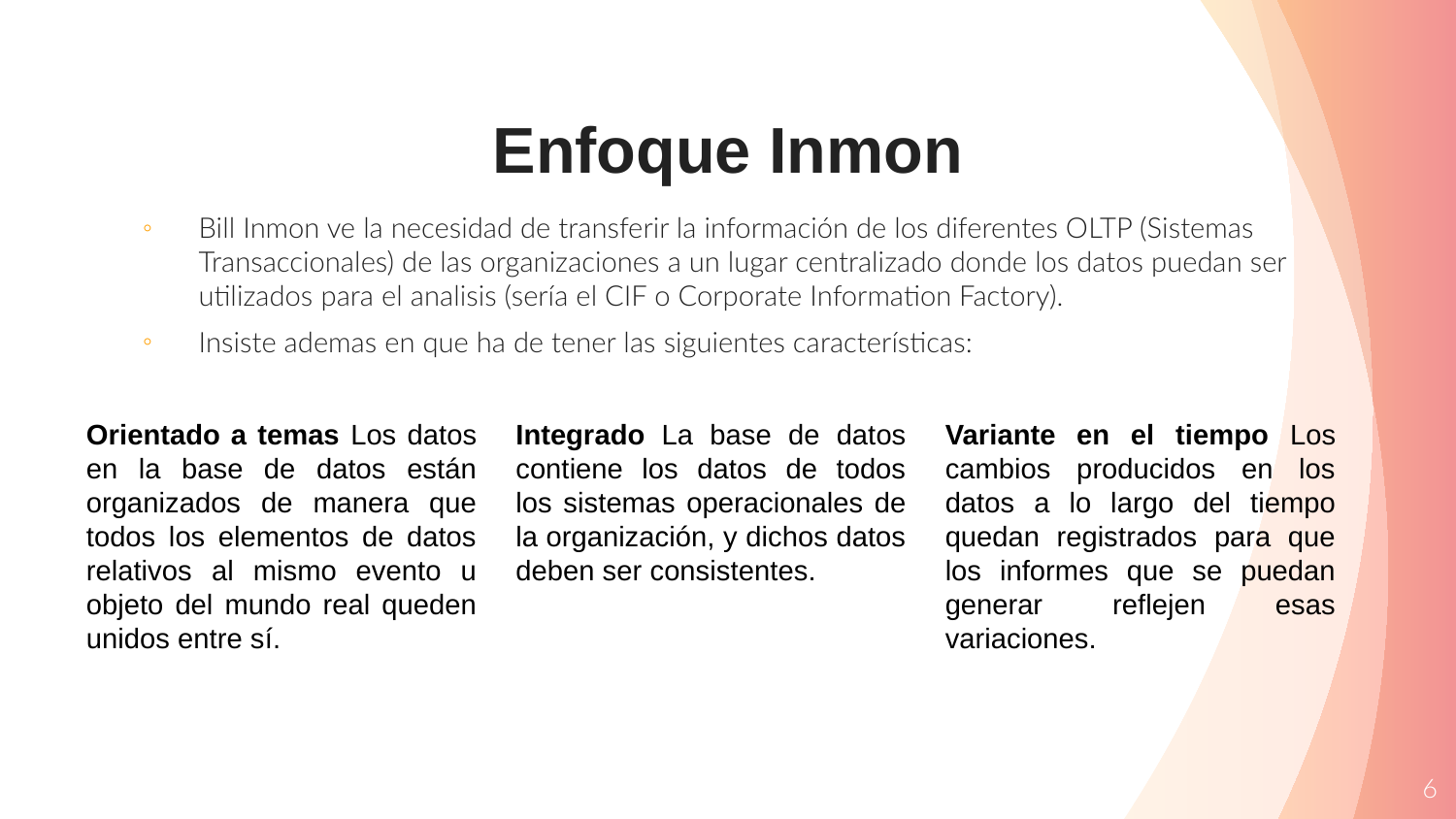

Enfoque Inmon
Bill Inmon ve la necesidad de transferir la información de los diferentes OLTP (Sistemas Transaccionales) de las organizaciones a un lugar centralizado donde los datos puedan ser utilizados para el analisis (sería el CIF o Corporate Information Factory).
Insiste ademas en que ha de tener las siguientes características:
Integrado La base de datos contiene los datos de todos los sistemas operacionales de la organización, y dichos datos deben ser consistentes.
Orientado a temas Los datos en la base de datos están organizados de manera que todos los elementos de datos relativos al mismo evento u objeto del mundo real queden unidos entre sí.
Variante en el tiempo Los cambios producidos en los datos a lo largo del tiempo quedan registrados para que los informes que se puedan generar reflejen esas variaciones.
6